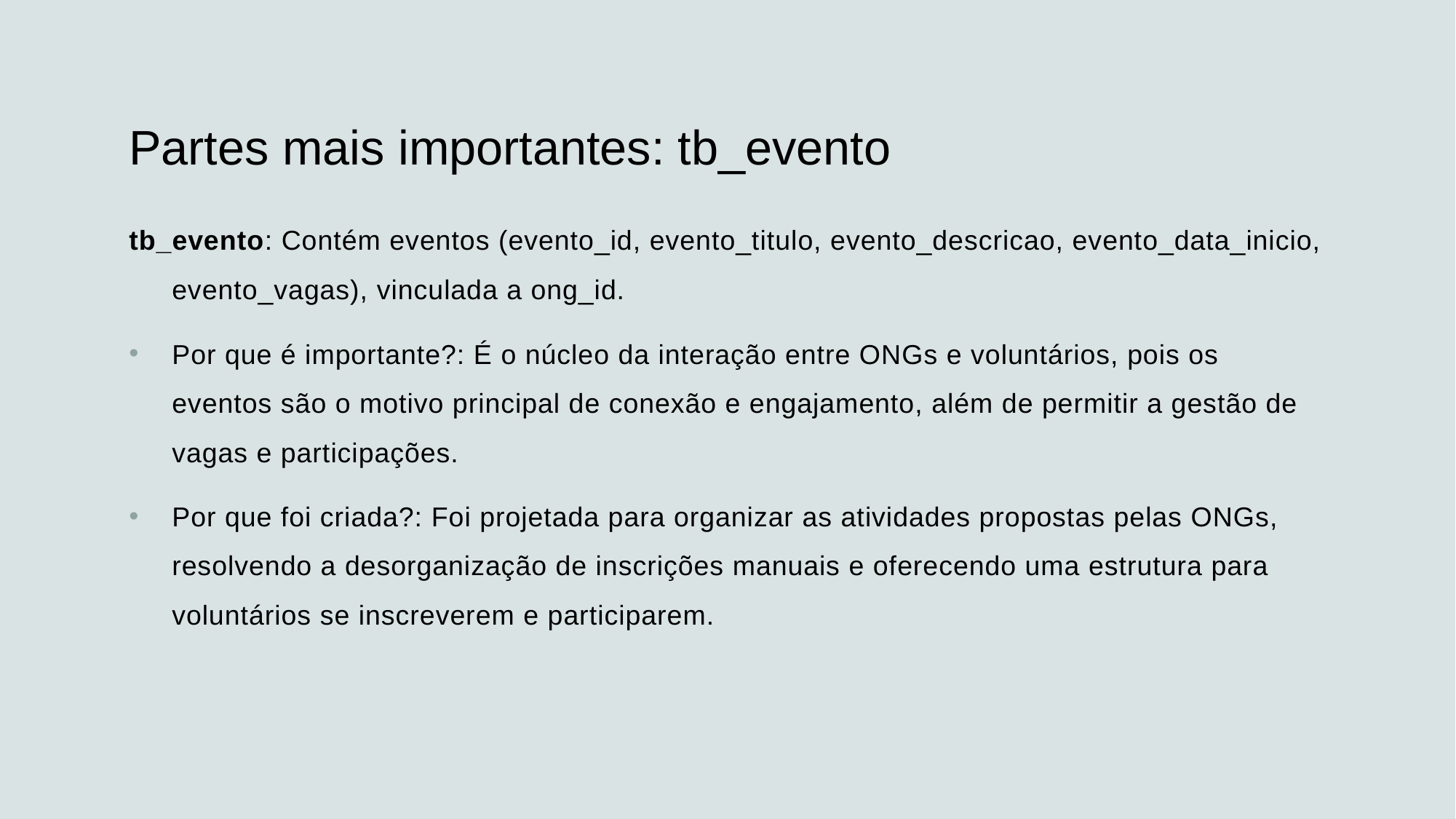

# Partes mais importantes: tb_evento
tb_evento: Contém eventos (evento_id, evento_titulo, evento_descricao, evento_data_inicio, evento_vagas), vinculada a ong_id.
Por que é importante?: É o núcleo da interação entre ONGs e voluntários, pois os eventos são o motivo principal de conexão e engajamento, além de permitir a gestão de vagas e participações.
Por que foi criada?: Foi projetada para organizar as atividades propostas pelas ONGs, resolvendo a desorganização de inscrições manuais e oferecendo uma estrutura para voluntários se inscreverem e participarem.